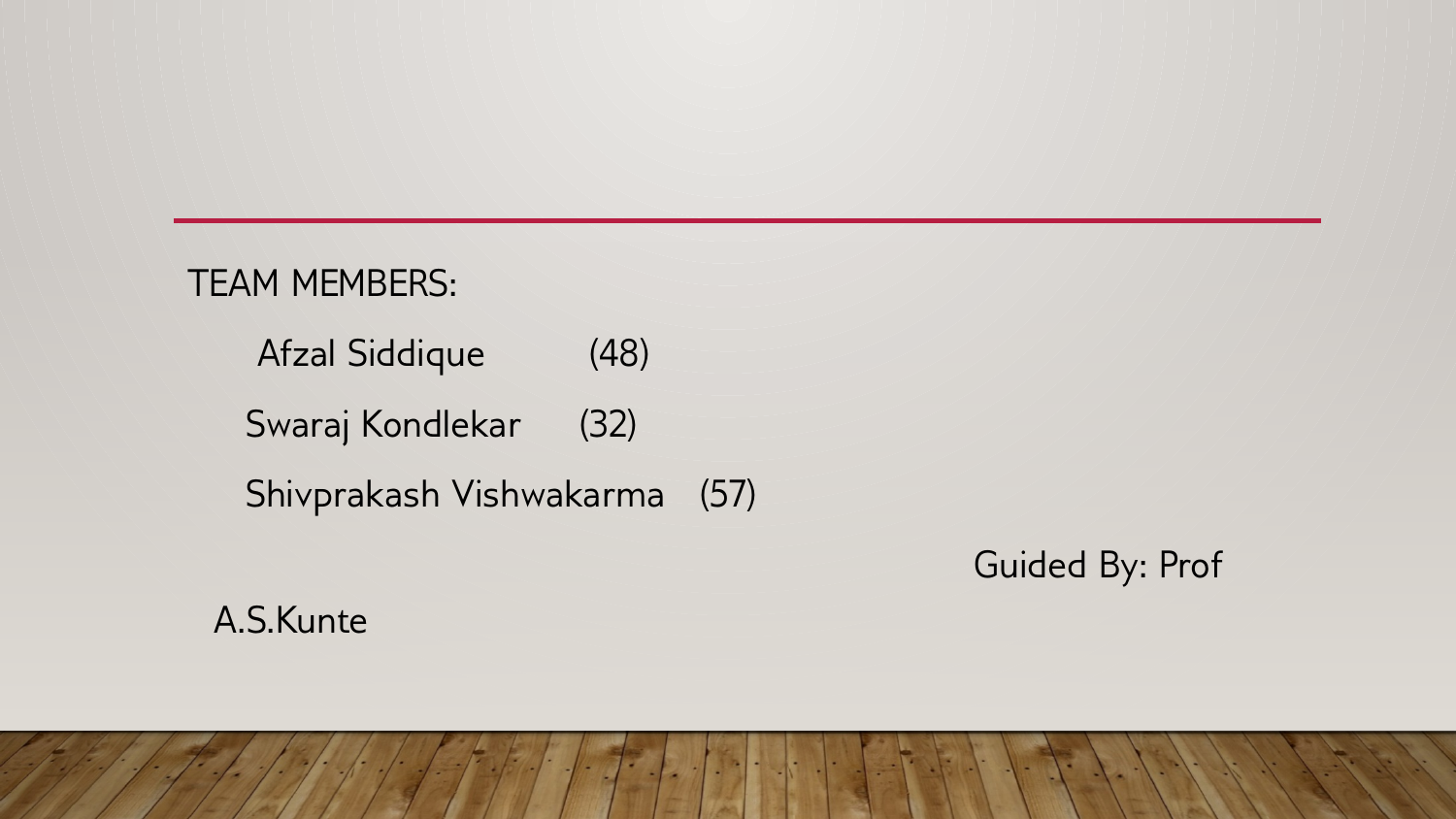

TEAM MEMBERS:
      Afzal Siddique         (48)
     Swaraj Kondlekar     (32)
     Shivprakash Vishwakarma   (57)
                                                                                          Guided By: Prof A.S.Kunte